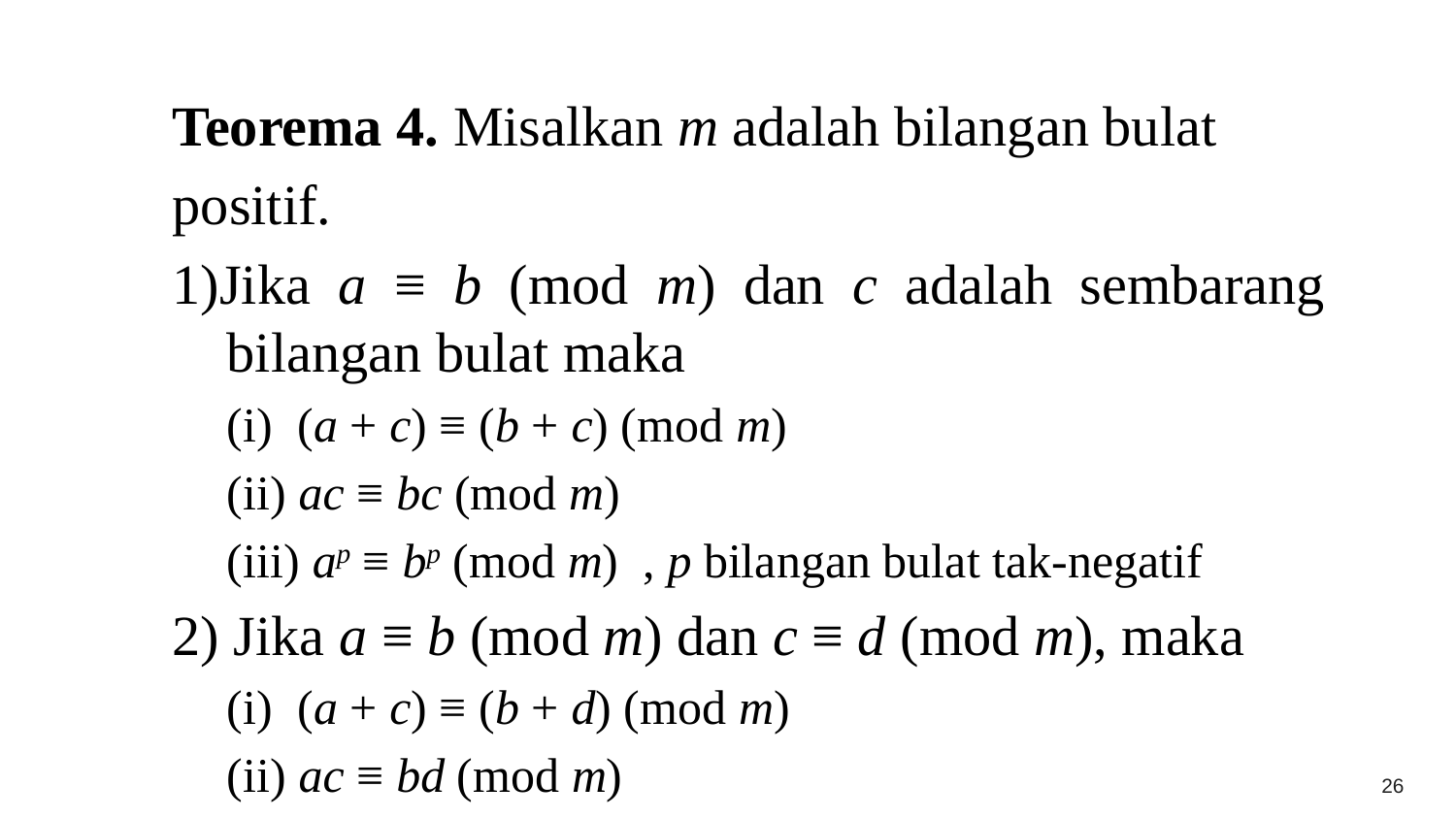

Teorema 4. Misalkan m adalah bilangan bulat
positif.
1)Jika a ≡ b (mod m) dan c adalah sembarang   bilangan bulat maka
	(i)  (a + c) ≡ (b + c) (mod m)
	(ii) ac ≡ bc (mod m)
	(iii) ap ≡ bp (mod m)  , p bilangan bulat tak-negatif
2) Jika a ≡ b (mod m) dan c ≡ d (mod m), maka
	(i)  (a + c) ≡ (b + d) (mod m)
	(ii) ac ≡ bd (mod m)
26